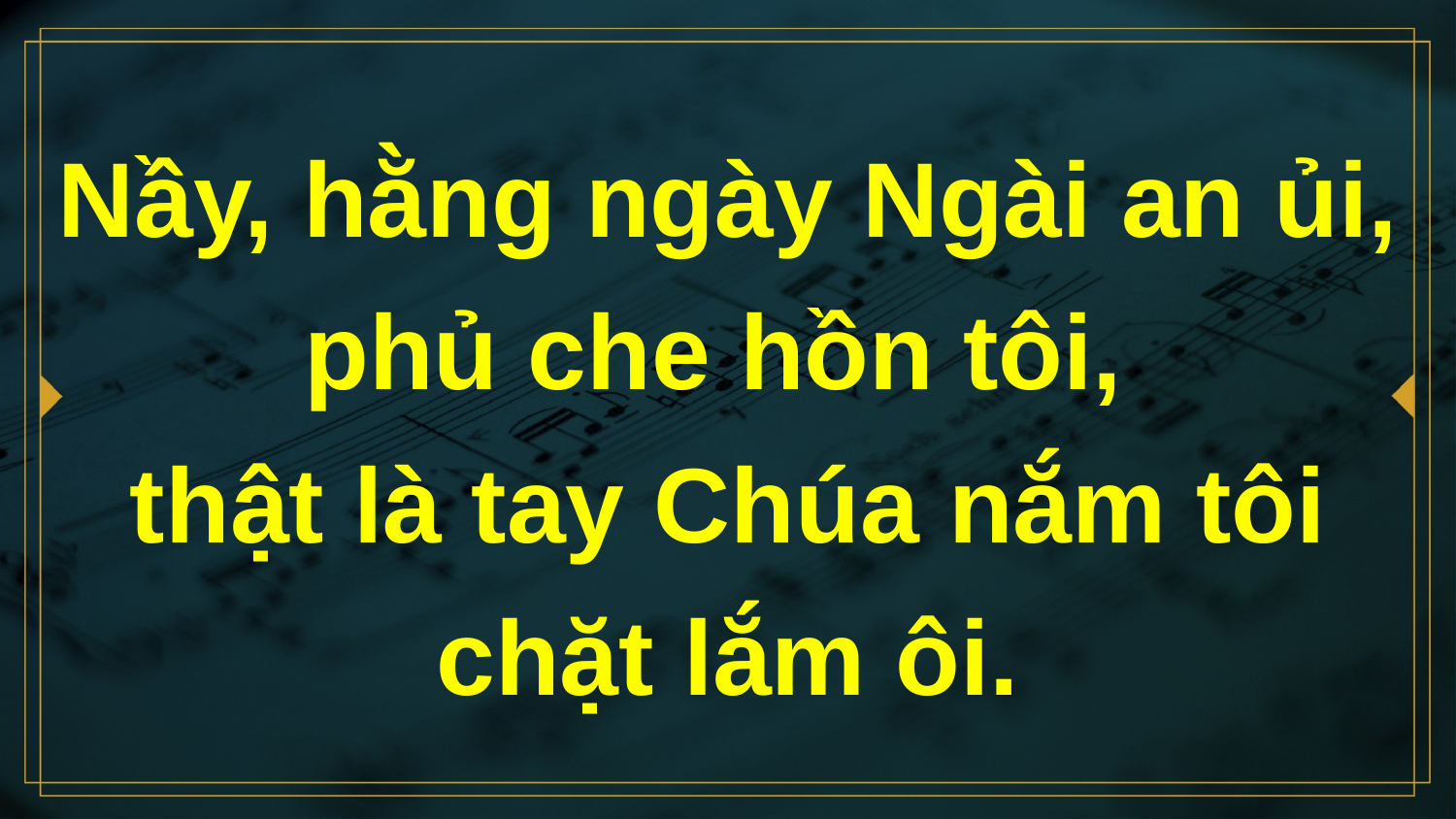

# Nầy, hằng ngày Ngài an ủi, phủ che hồn tôi, thật là tay Chúa nắm tôi chặt lắm ôi.